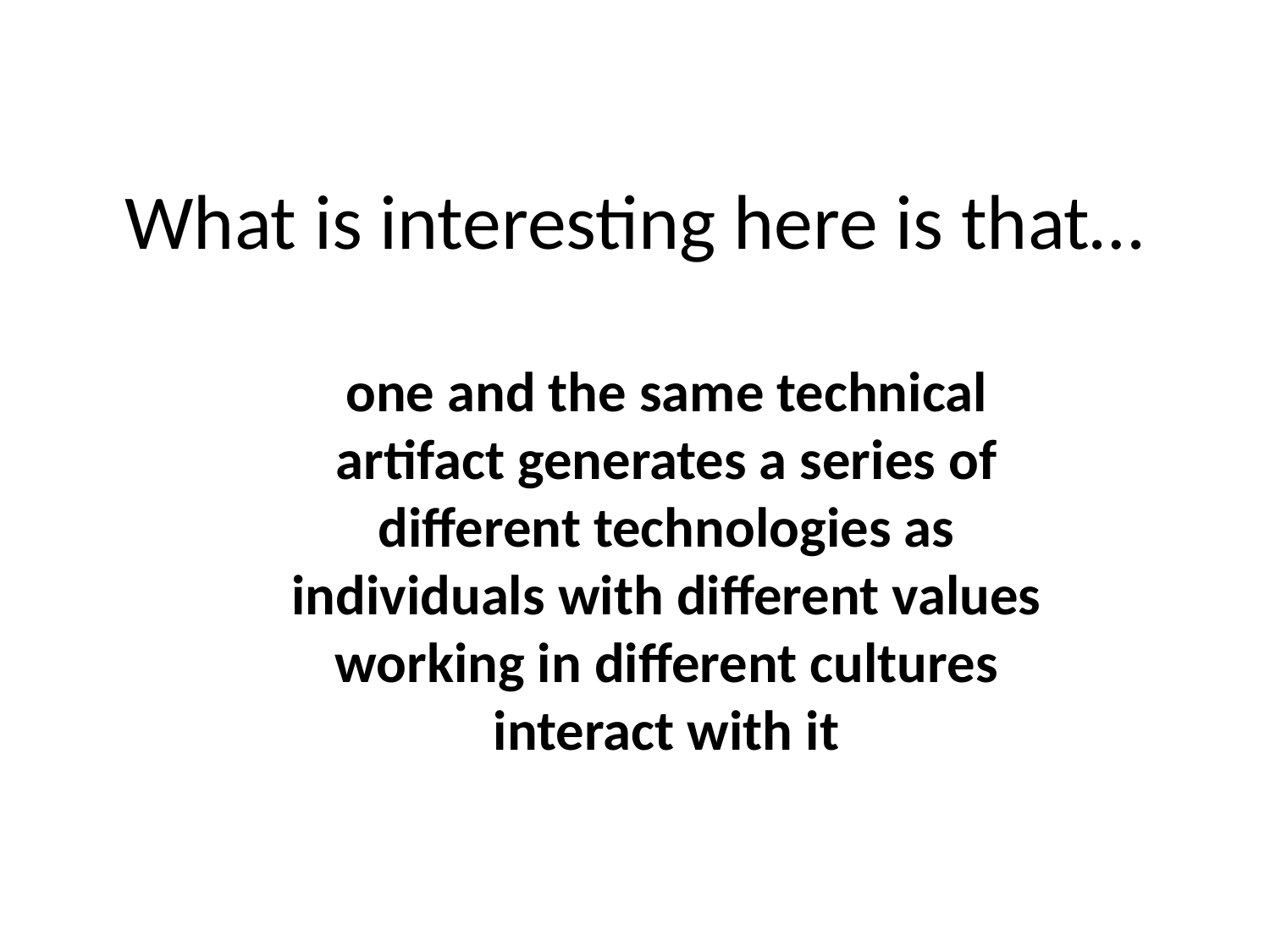

# What is interesting here is that…
one and the same technical artifact generates a series of different technologies as individuals with different values working in different cultures interact with it